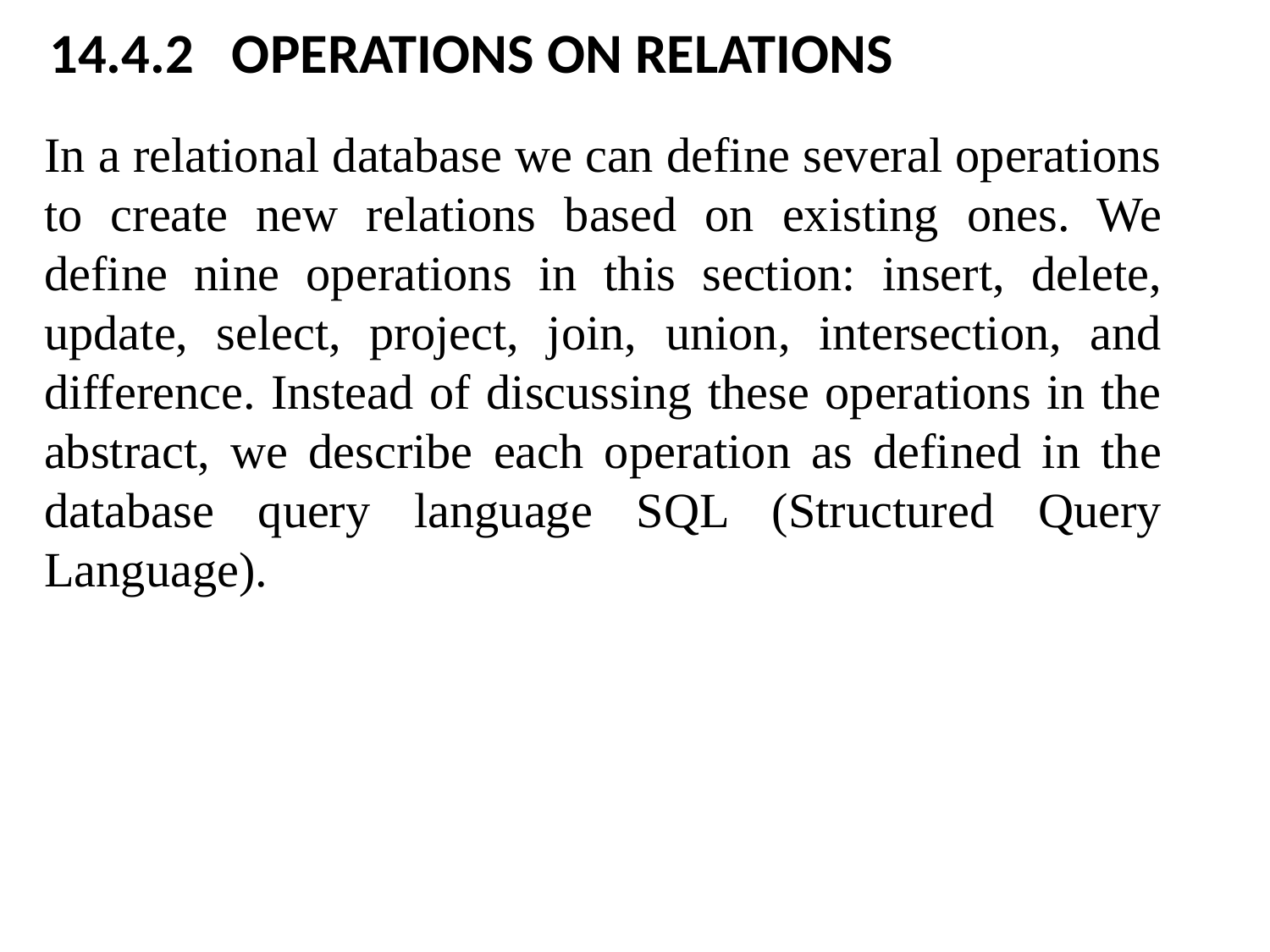

14.4.2   OPERATIONS ON RELATIONS
In a relational database we can define several operations to create new relations based on existing ones. We define nine operations in this section: insert, delete, update, select, project, join, union, intersection, and difference. Instead of discussing these operations in the abstract, we describe each operation as defined in the database query language SQL (Structured Query Language).